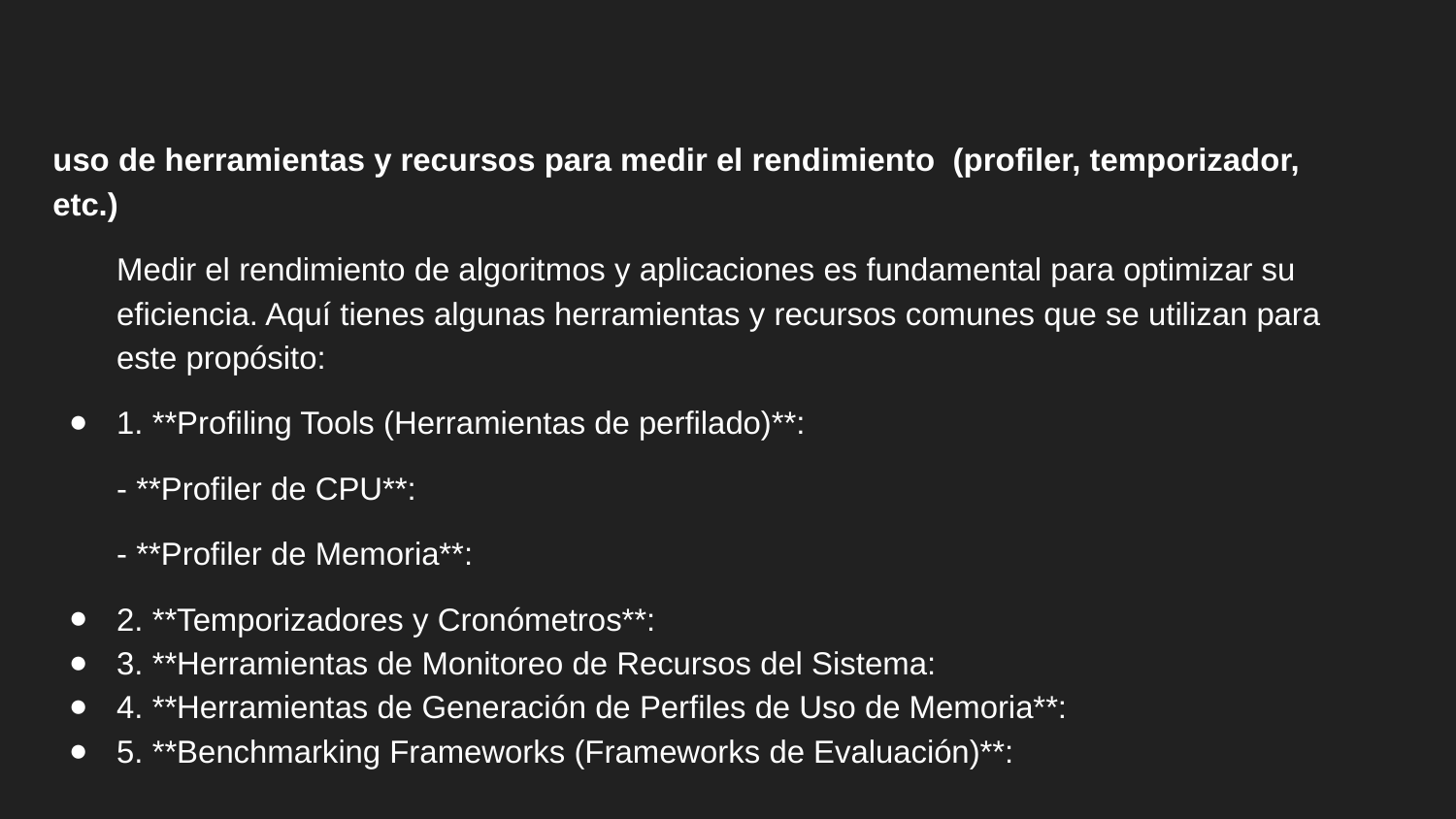

uso de herramientas y recursos para medir el rendimiento  (profiler, temporizador, etc.)
Medir el rendimiento de algoritmos y aplicaciones es fundamental para optimizar su eficiencia. Aquí tienes algunas herramientas y recursos comunes que se utilizan para este propósito:
1. **Profiling Tools (Herramientas de perfilado)**:
- **Profiler de CPU**:
- **Profiler de Memoria**:
2. **Temporizadores y Cronómetros**:
3. **Herramientas de Monitoreo de Recursos del Sistema:
4. **Herramientas de Generación de Perfiles de Uso de Memoria**:
5. **Benchmarking Frameworks (Frameworks de Evaluación)**: